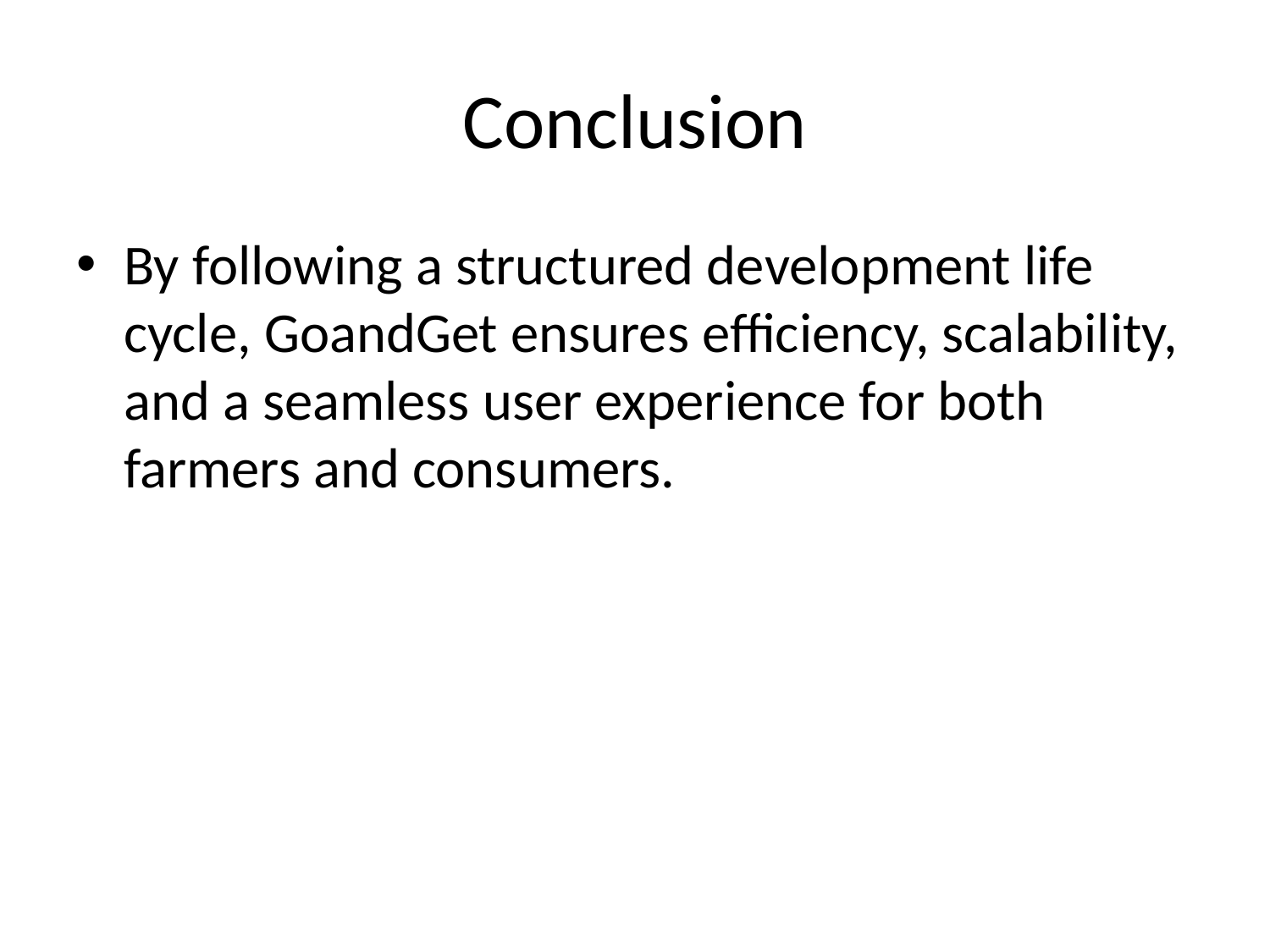

# Conclusion
By following a structured development life cycle, GoandGet ensures efficiency, scalability, and a seamless user experience for both farmers and consumers.